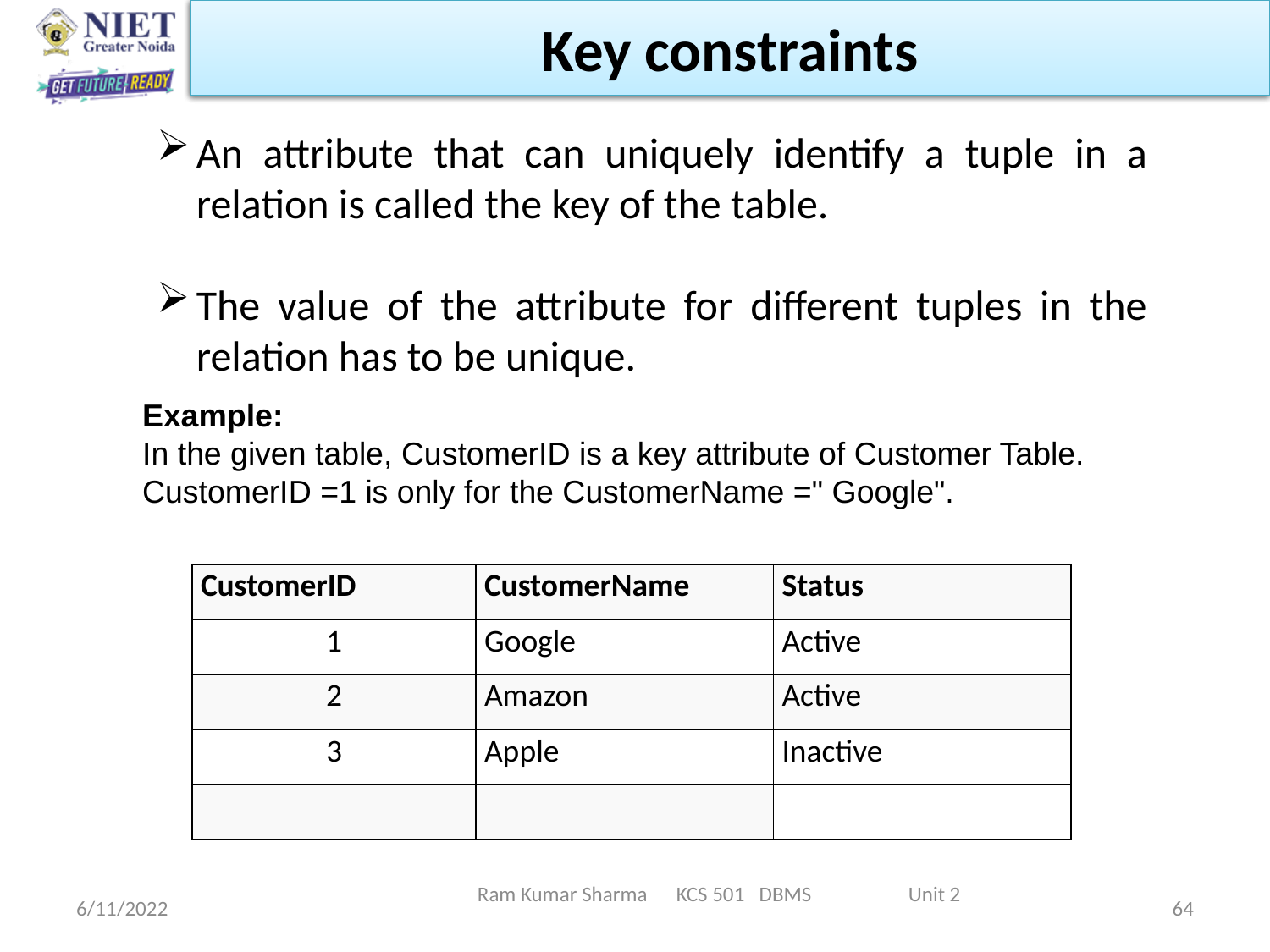

Key constraints
An attribute that can uniquely identify a tuple in a relation is called the key of the table.

The value of the attribute for different tuples in the relation has to be unique.
Example:
In the given table, CustomerID is a key attribute of Customer Table.
CustomerID =1 is only for the CustomerName =" Google".
| CustomerID | CustomerName | Status |
| --- | --- | --- |
| 1 | Google | Active |
| 2 | Amazon | Active |
| 3 | Apple | Inactive |
|  |  |  |
Ram Kumar Sharma      KCS 501   DBMS                    Unit 2
6/11/2022
64